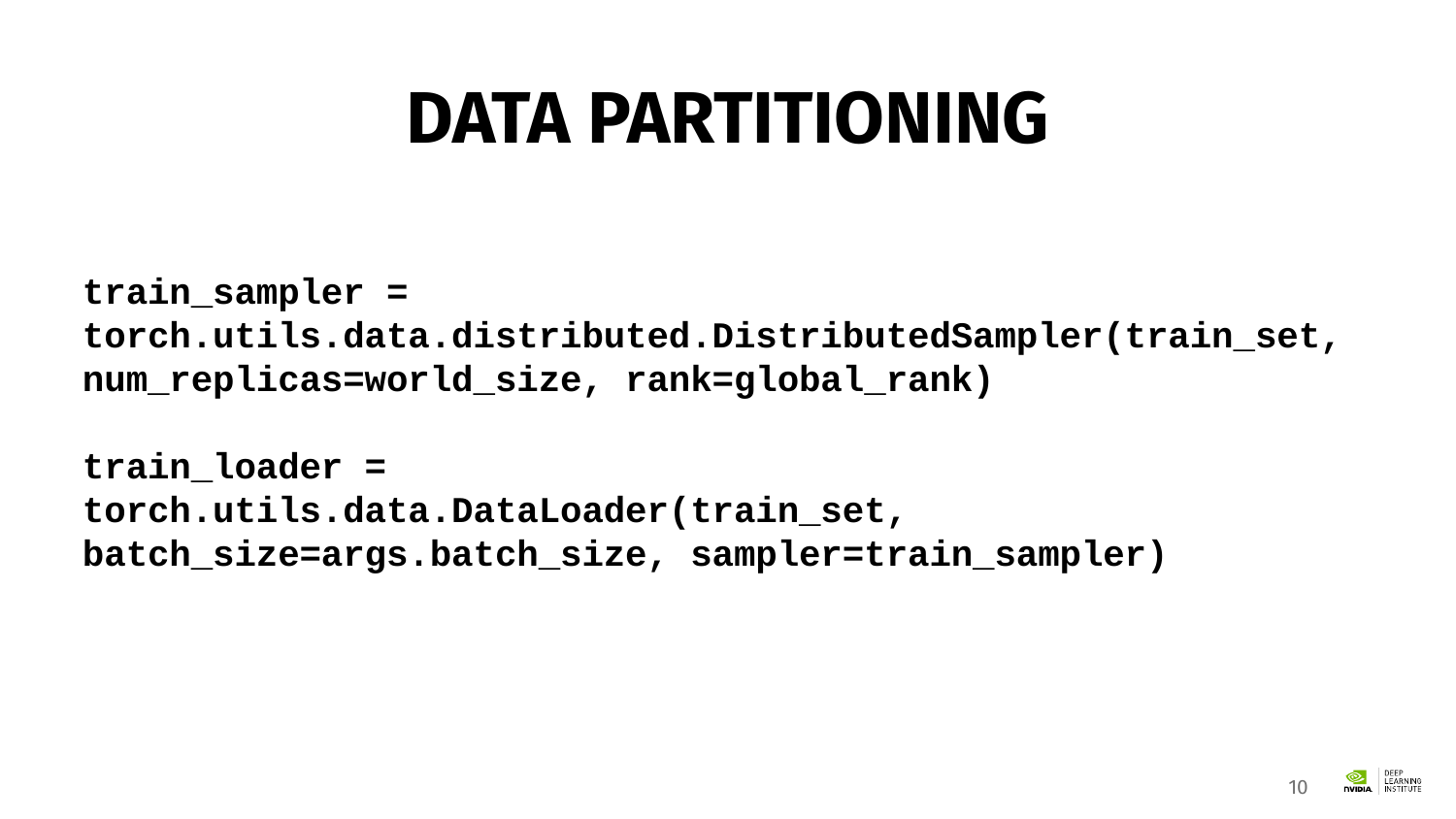

# DATA Partitioning

train_sampler = torch.utils.data.distributed.DistributedSampler(train_set, num_replicas=world_size, rank=global_rank)

train_loader =
torch.utils.data.DataLoader(train_set, batch_size=args.batch_size, sampler=train_sampler)
10